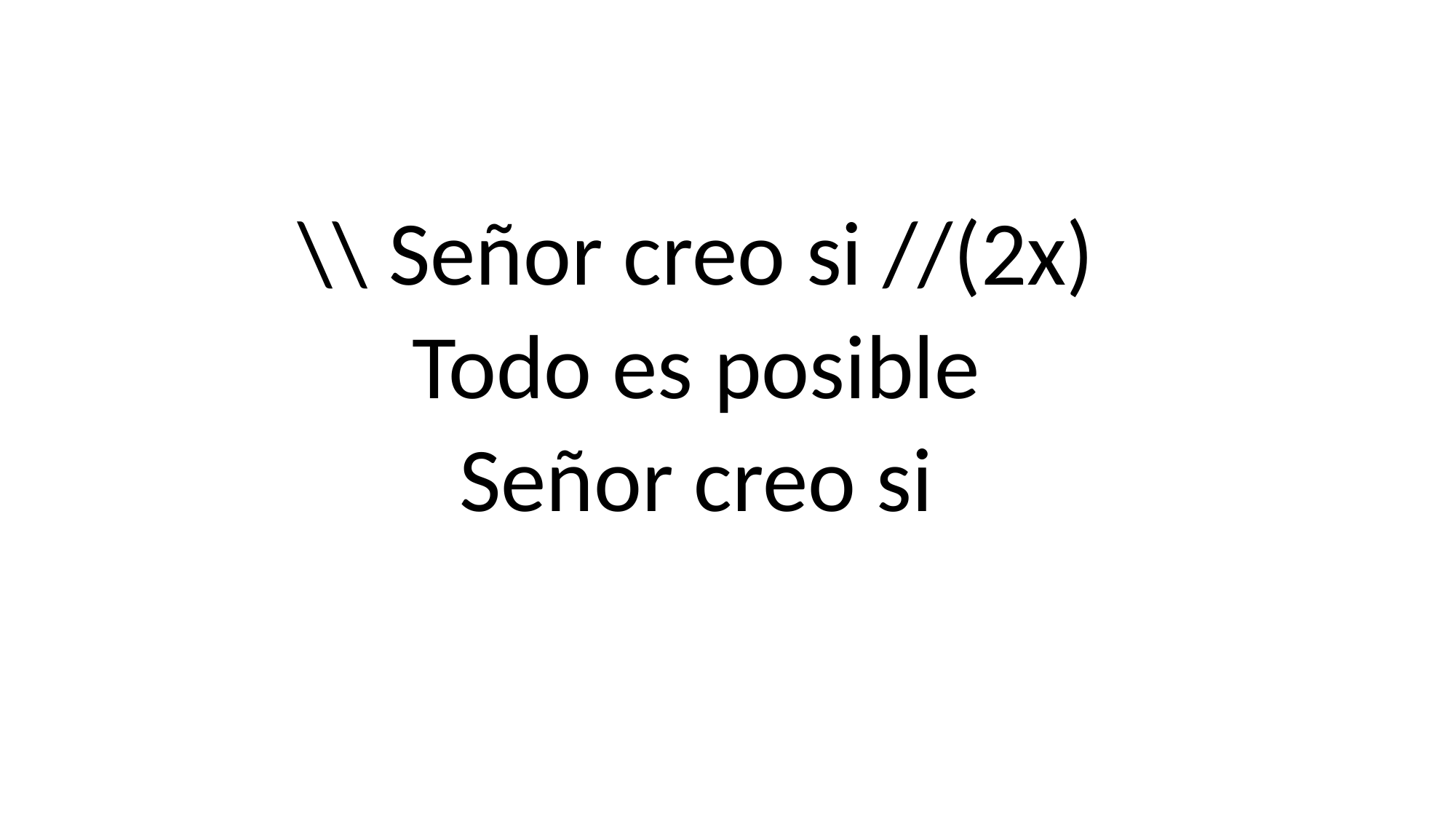

\\ Señor creo si //(2x)
Todo es posible
Señor creo si